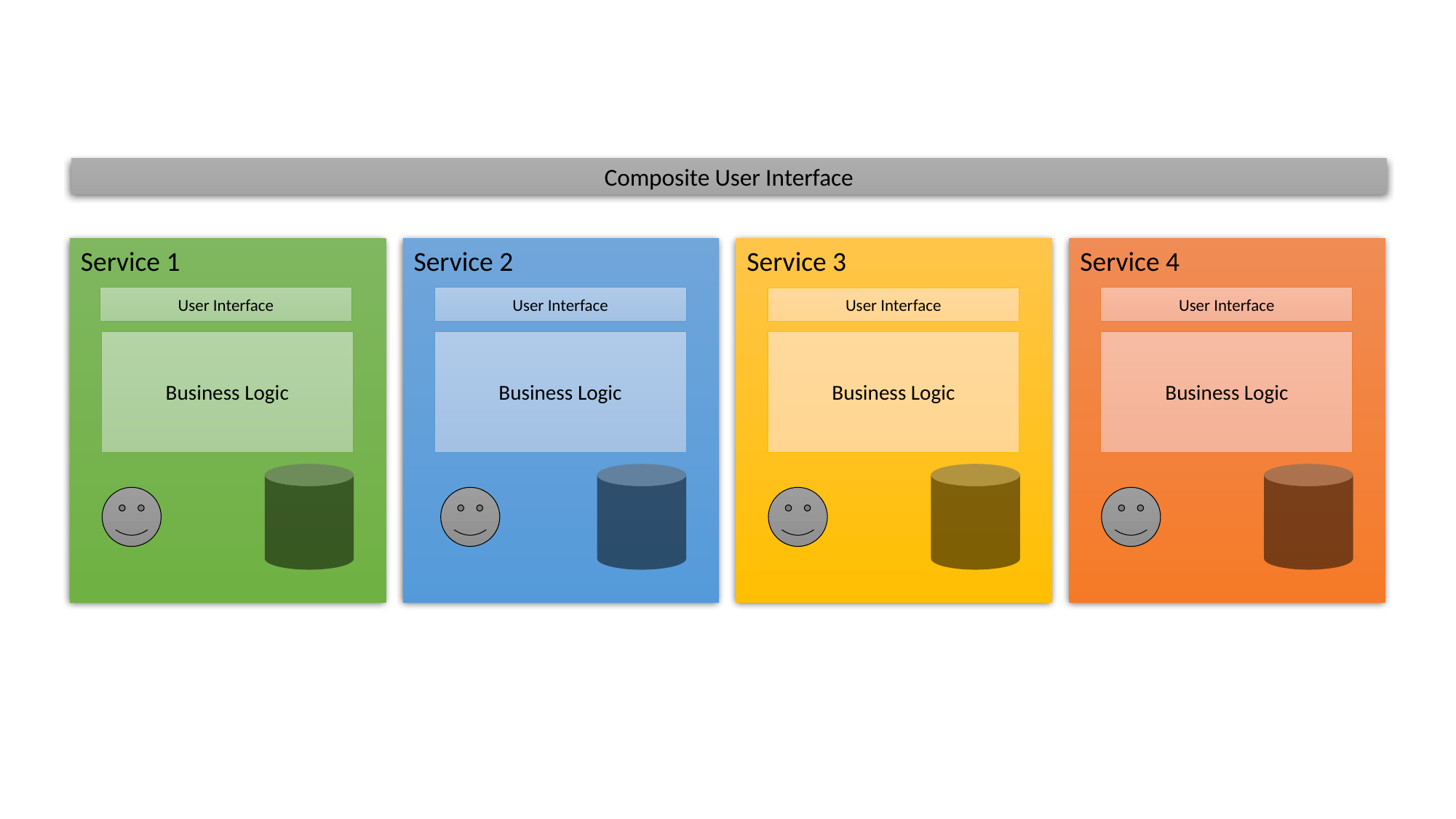

Composite User Interface
Service 2

Service 3
Service 4
Service 1
User Interface
User Interface
User Interface
User Interface
Business Logic
Business Logic
Business Logic
Business Logic